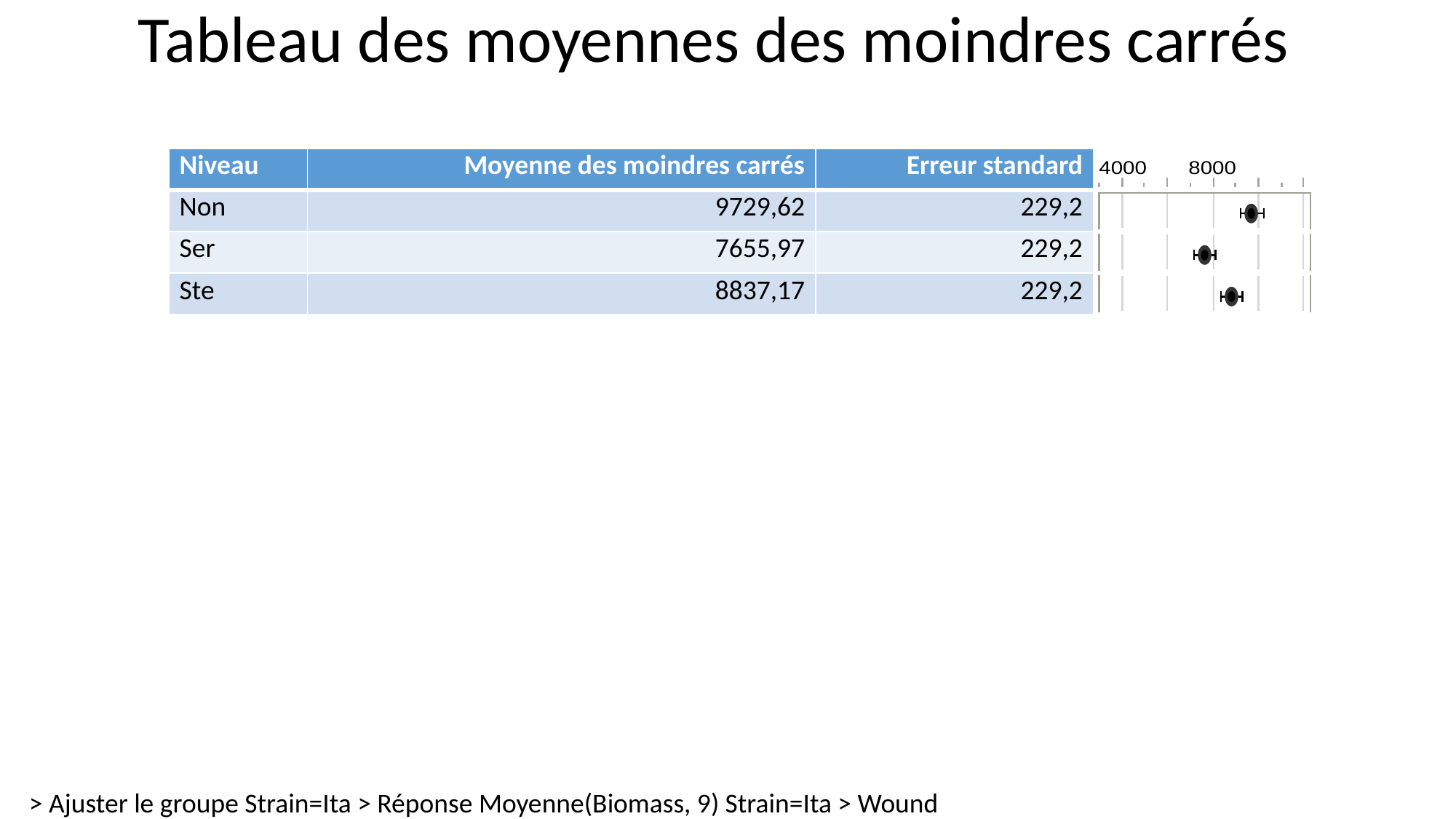

# Tableau des moyennes des moindres carrés
| Niveau | Moyenne des moindres carrés | Erreur standard |  |
| --- | --- | --- | --- |
| Non | 9729,62 | 229,2 |  |
| Ser | 7655,97 | 229,2 |  |
| Ste | 8837,17 | 229,2 |  |
> Ajuster le groupe Strain=Ita > Réponse Moyenne(Biomass, 9) Strain=Ita > Wound